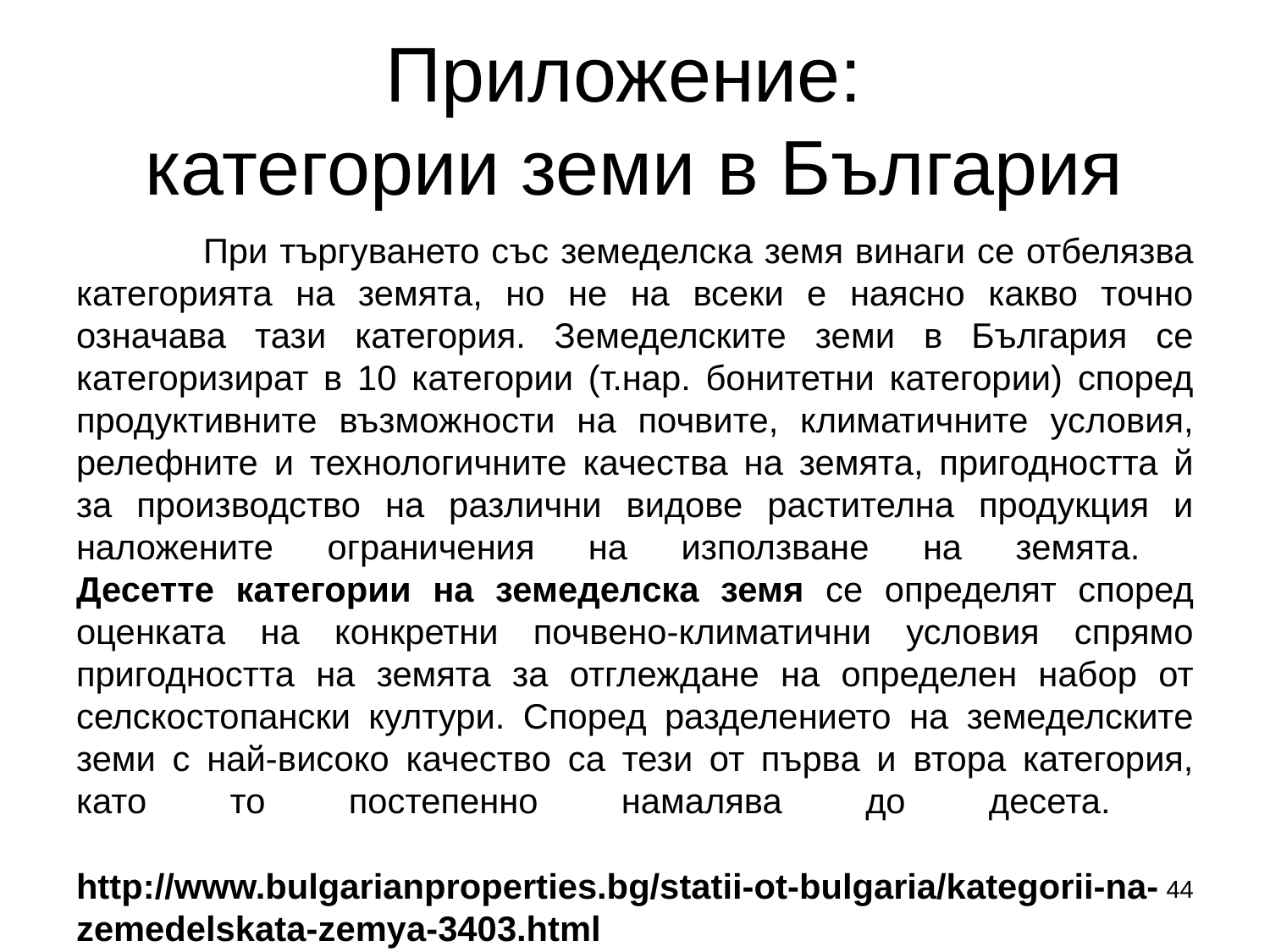

# Приложение: категории земи в България
	При търгуването със земеделска земя винаги се отбелязва категорията на земята, но не на всеки е наясно какво точно означава тази категория. Земеделските земи в България се категоризират в 10 категории (т.нар. бонитетни категории) според продуктивните възможности на почвите, климатичните условия, релефните и технологичните качества на земята, пригодността й за производство на различни видове растителна продукция и наложените ограничения на използване на земята.
Десетте категории на земеделска земя се определят според оценката на конкретни почвено-климатични условия спрямо пригодността на земята за отглеждане на определен набор от селскостопански култури. Според разделението на земеделските земи с най-високо качество са тези от първа и втора категория, като то постепенно намалява до десета.
http://www.bulgarianproperties.bg/statii-ot-bulgaria/kategorii-na-zemedelskata-zemya-3403.html
44